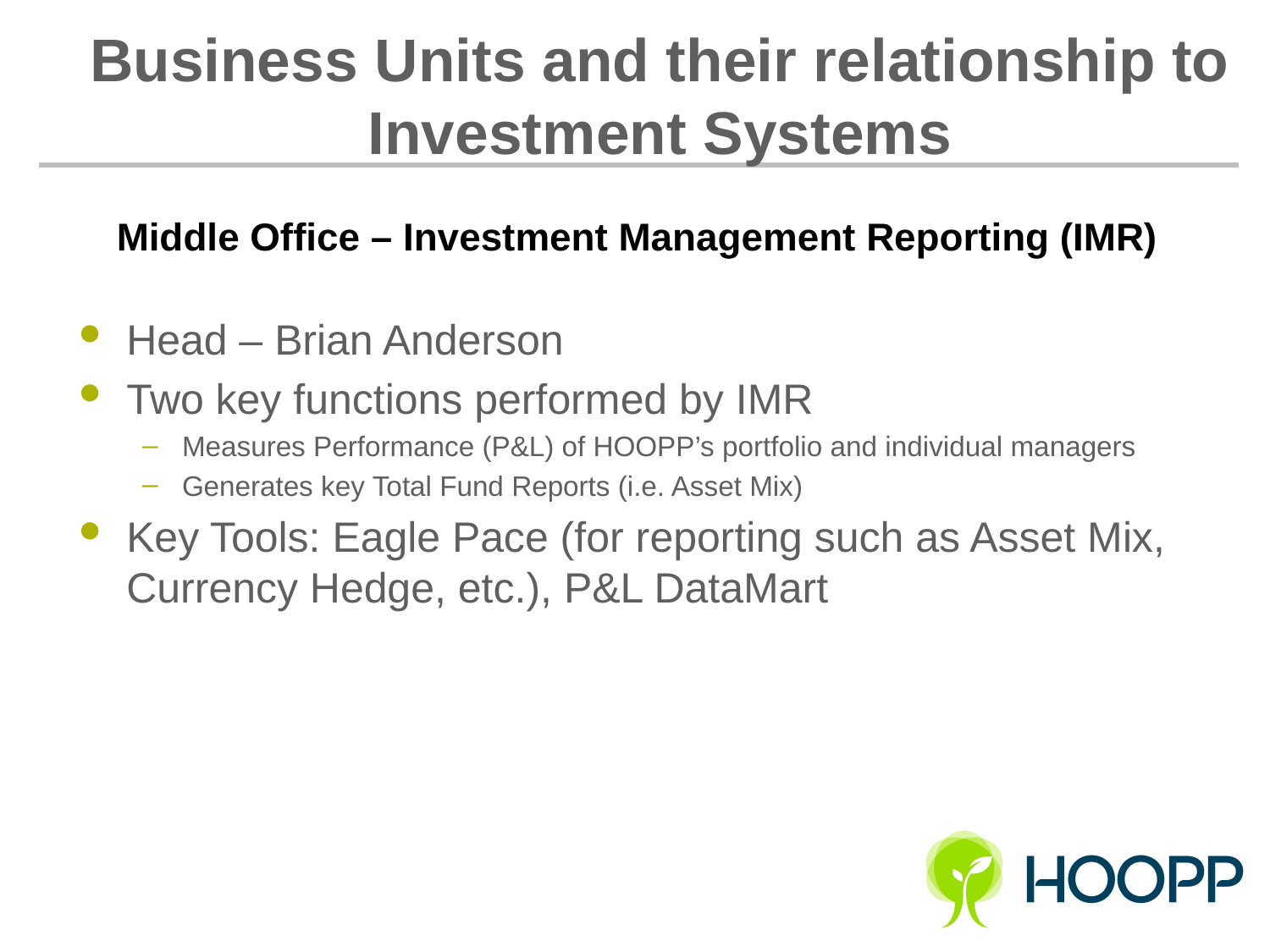

# Business Units and their relationship to Investment Systems
Middle Office – Investment Management Reporting (IMR)

Head – Brian Anderson
Two key functions performed by IMR
Measures Performance (P&L) of HOOPP’s portfolio and individual managers
Generates key Total Fund Reports (i.e. Asset Mix)
Key Tools: Eagle Pace (for reporting such as Asset Mix, Currency Hedge, etc.), P&L DataMart